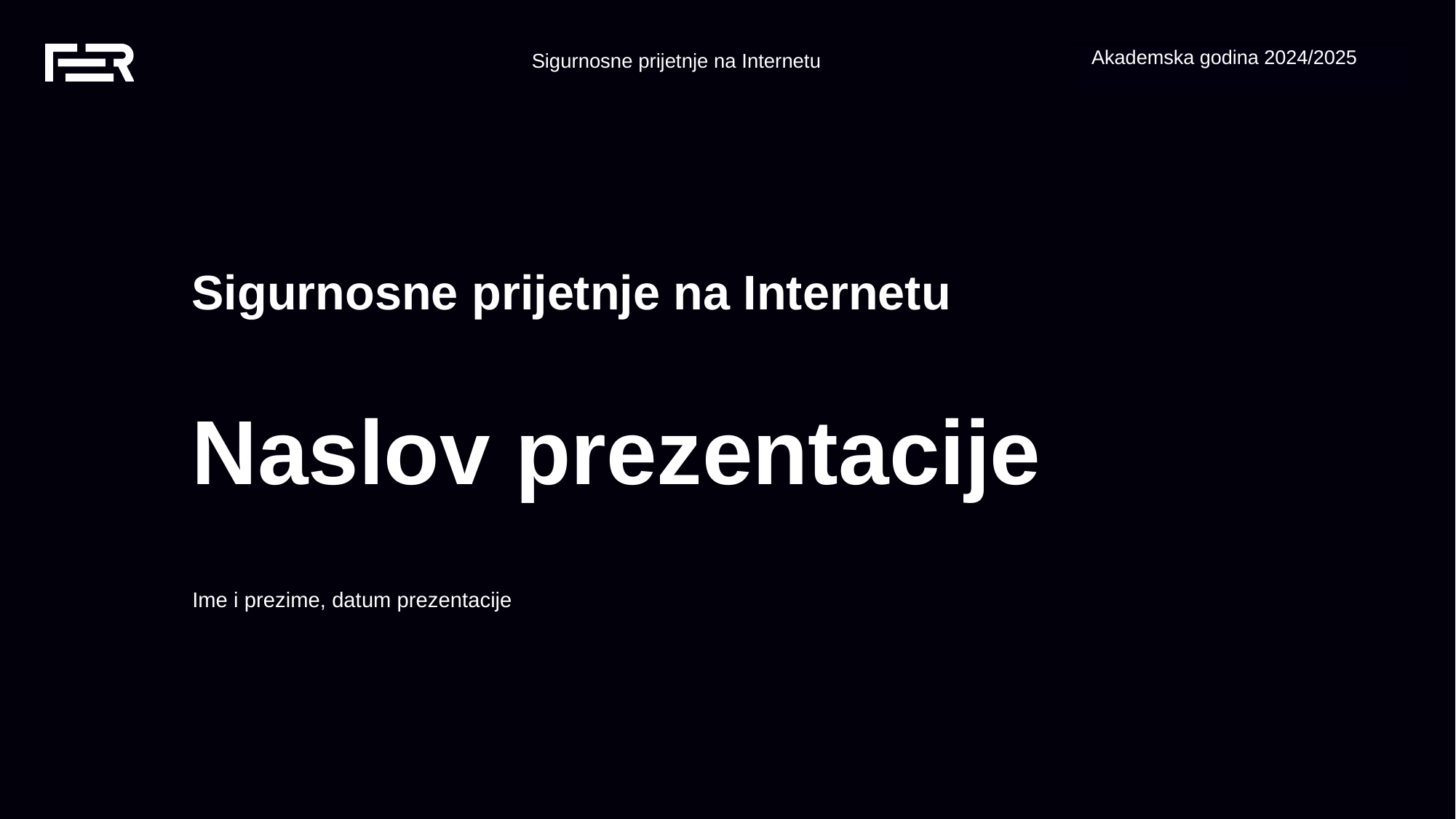

Akademska godina 2024/2025
Sigurnosne prijetnje na Internetu
Naslov prezentacije
Ime i prezime, datum prezentacije